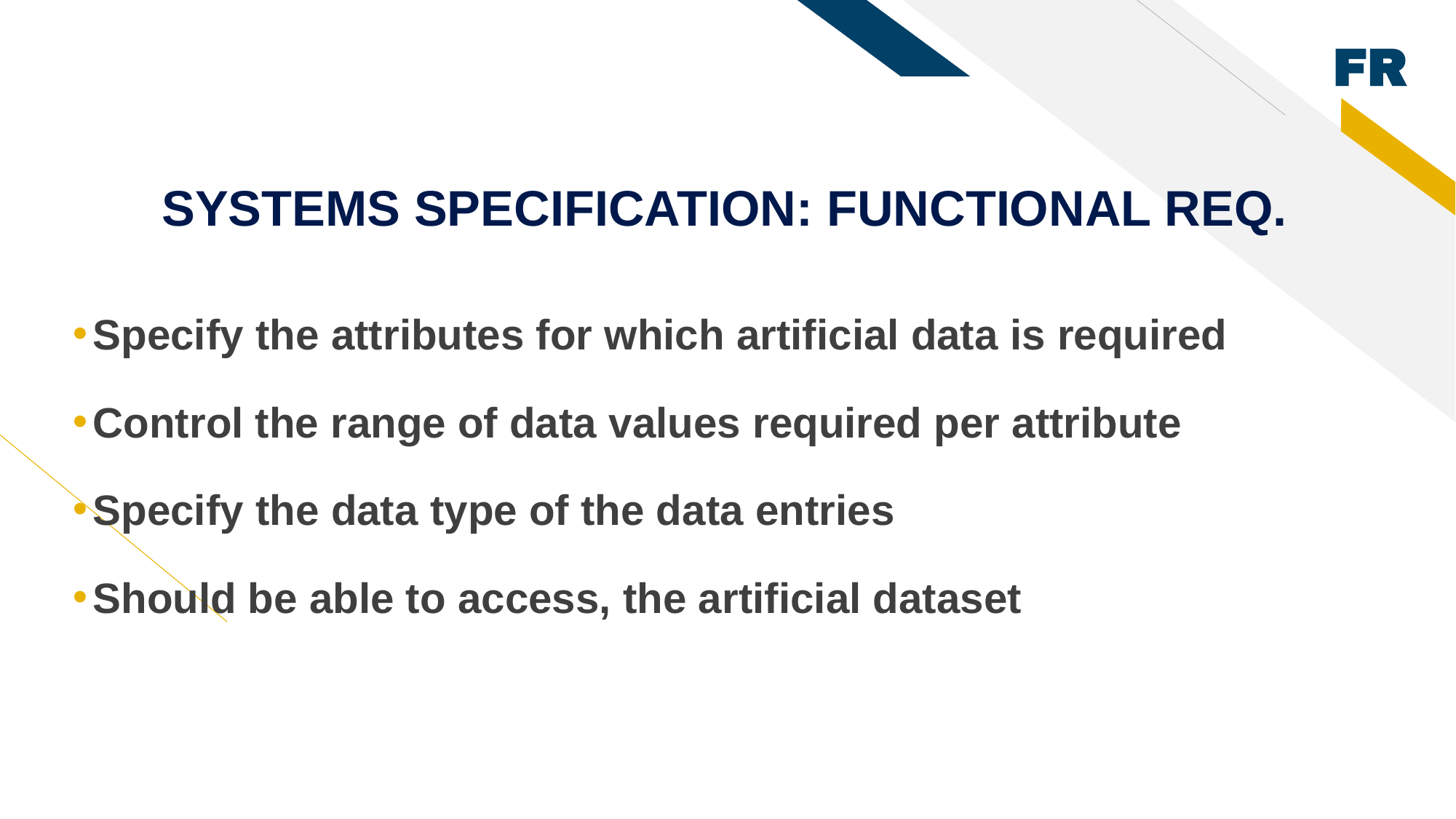

# SYSTEMS SPECIFICATION: FUNCTIONAL REQ.
Specify the attributes for which artificial data is required
Control the range of data values required per attribute
Specify the data type of the data entries
Should be able to access, the artificial dataset